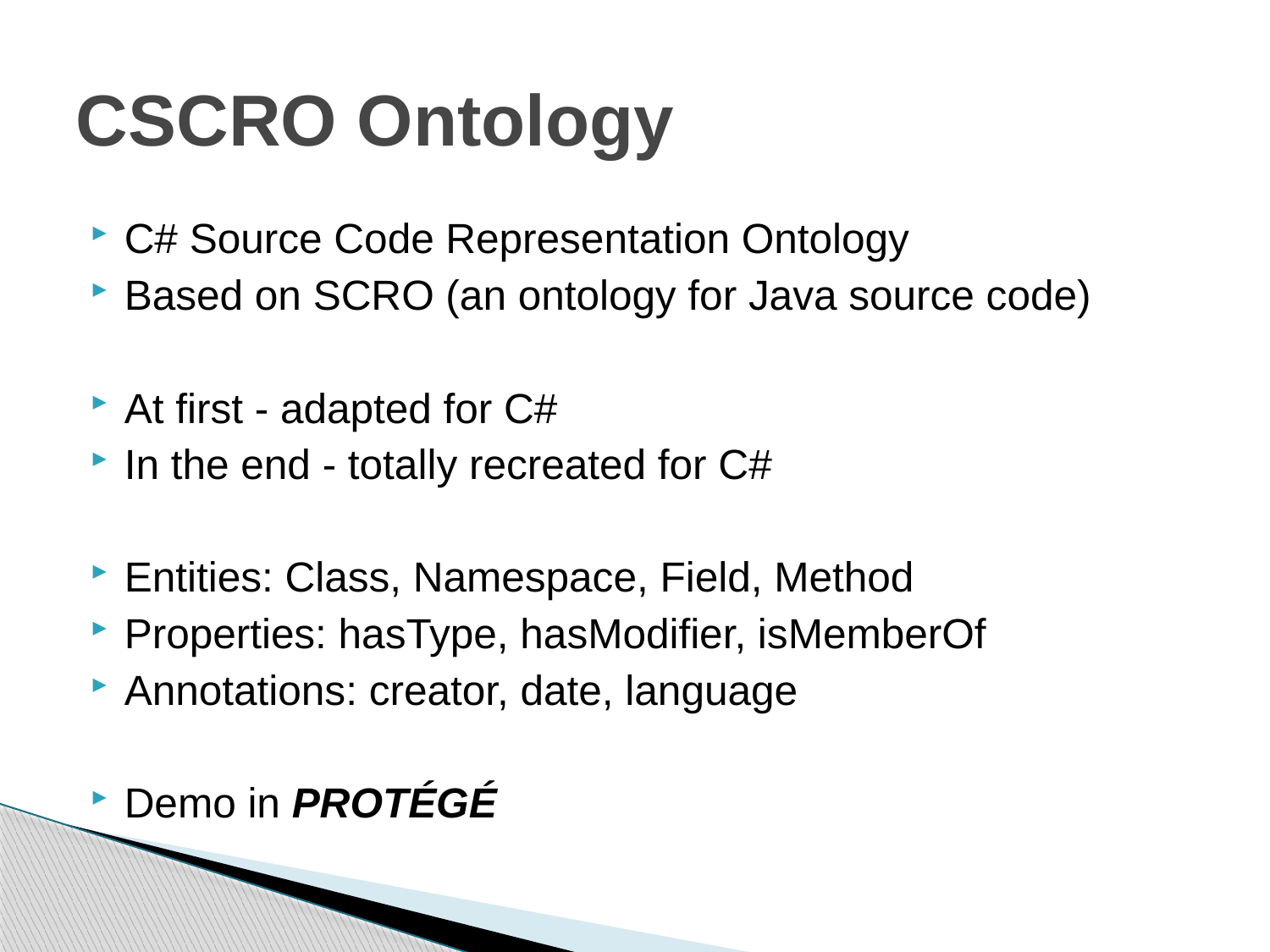

# CSCRO Ontology
C# Source Code Representation Ontology
Based on SCRO (an ontology for Java source code)

At first - adapted for C#
In the end - totally recreated for C#

Entities: Class, Namespace, Field, Method
Properties: hasType, hasModifier, isMemberOf
Annotations: creator, date, language

Demo in PROTÉGÉ